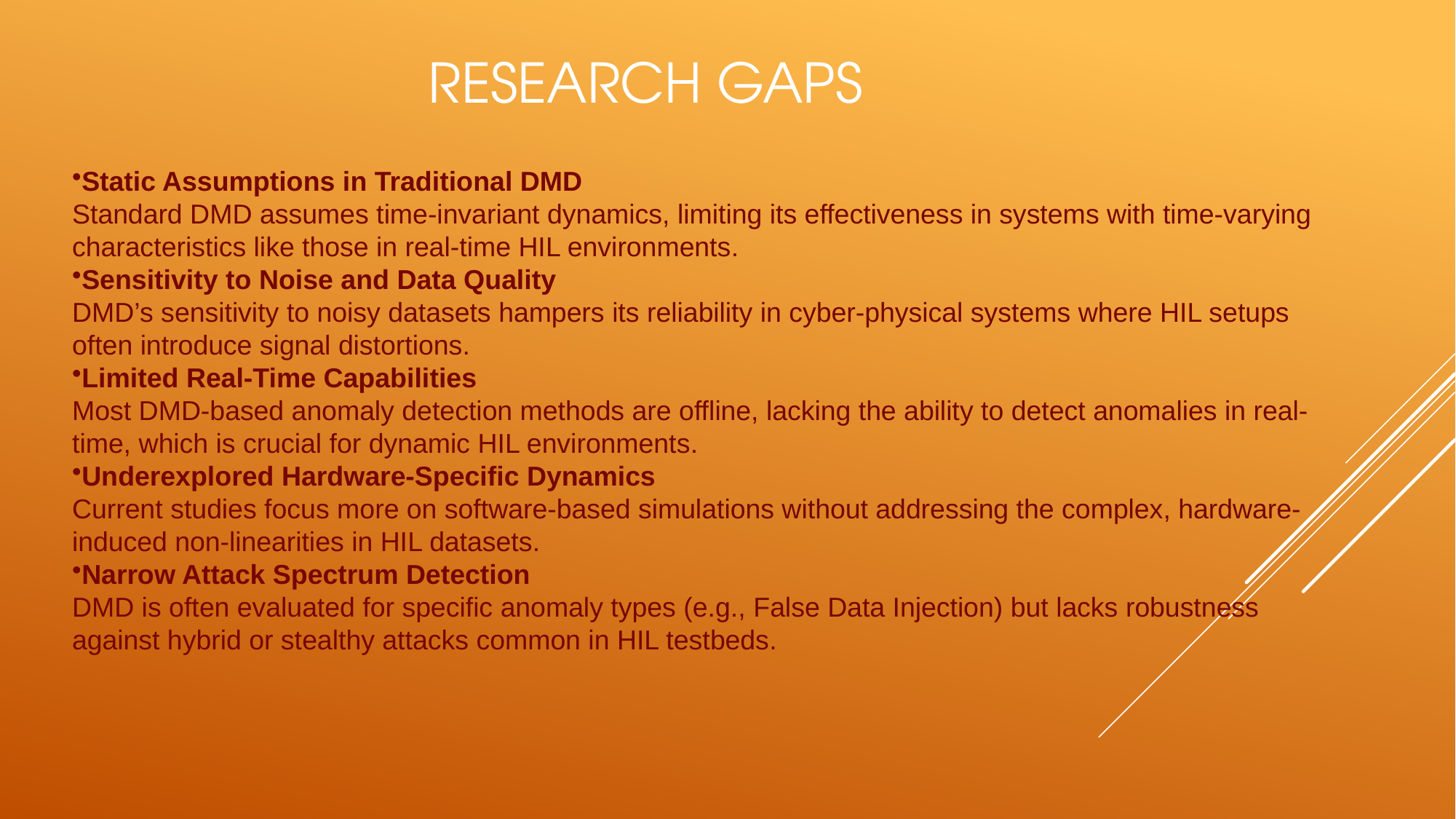

# Research gaps
Static Assumptions in Traditional DMD
Standard DMD assumes time-invariant dynamics, limiting its effectiveness in systems with time-varying characteristics like those in real-time HIL environments​.
Sensitivity to Noise and Data Quality
DMD’s sensitivity to noisy datasets hampers its reliability in cyber-physical systems where HIL setups often introduce signal distortions​.
Limited Real-Time Capabilities
Most DMD-based anomaly detection methods are offline, lacking the ability to detect anomalies in real-time, which is crucial for dynamic HIL environments​.
Underexplored Hardware-Specific Dynamics
Current studies focus more on software-based simulations without addressing the complex, hardware-induced non-linearities in HIL datasets​.
Narrow Attack Spectrum Detection
DMD is often evaluated for specific anomaly types (e.g., False Data Injection) but lacks robustness against hybrid or stealthy attacks common in HIL testbeds​.